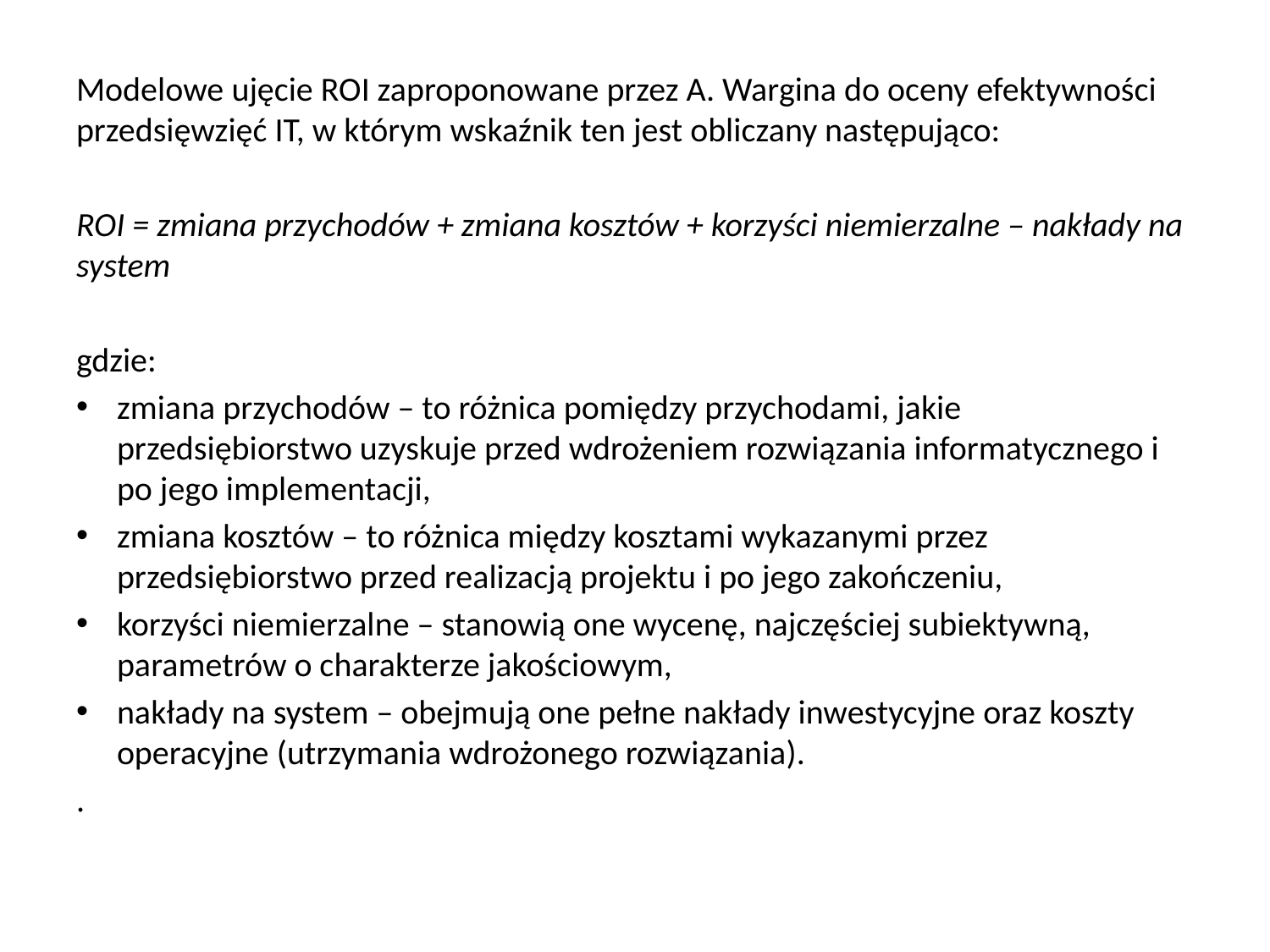

Modelowe ujęcie ROI zaproponowane przez A. Wargina do oceny efektywności przedsięwzięć IT, w którym wskaźnik ten jest obliczany następująco:

ROI = zmiana przychodów + zmiana kosztów + korzyści niemierzalne – nakłady na system

gdzie:
zmiana przychodów – to różnica pomiędzy przychodami, jakie przedsiębiorstwo uzyskuje przed wdrożeniem rozwiązania informatycznego i po jego implementacji,
zmiana kosztów – to różnica między kosztami wykazanymi przez przedsiębiorstwo przed realizacją projektu i po jego zakończeniu,
korzyści niemierzalne – stanowią one wycenę, najczęściej subiektywną, parametrów o charakterze jakościowym,
nakłady na system – obejmują one pełne nakłady inwestycyjne oraz koszty operacyjne (utrzymania wdrożonego rozwiązania).
.